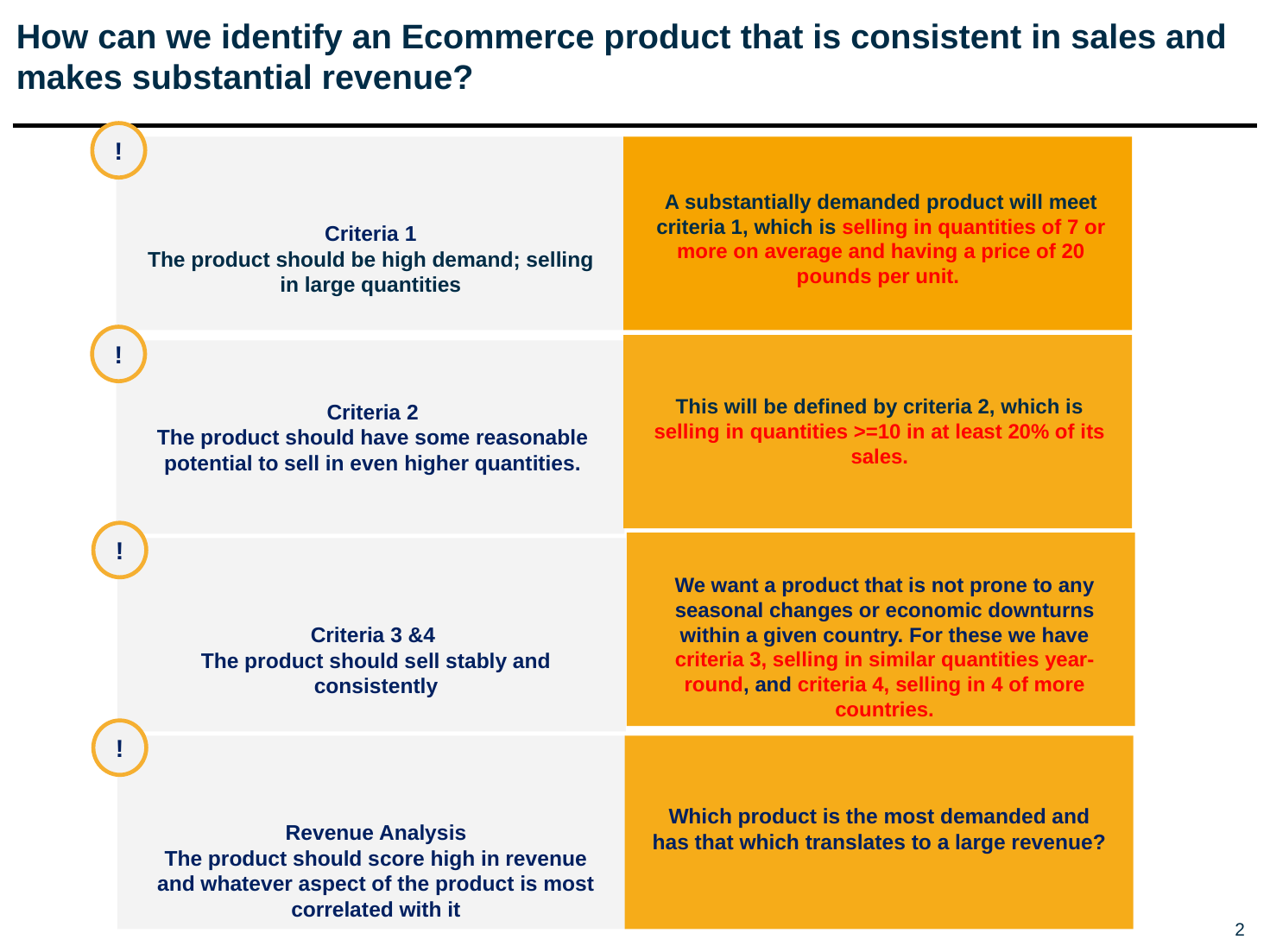

# How can we identify an Ecommerce product that is consistent in sales and makes substantial revenue?
!

A substantially demanded product will meet criteria 1, which is selling in quantities of 7 or more on average and having a price of 20 pounds per unit.
Criteria 1
The product should be high demand; selling in large quantities
!

This will be defined by criteria 2, which is selling in quantities >=10 in at least 20% of its sales.
Criteria 2
The product should have some reasonable potential to sell in even higher quantities.
!

We want a product that is not prone to any seasonal changes or economic downturns within a given country. For these we have criteria 3, selling in similar quantities year-round, and criteria 4, selling in 4 of more countries.
Criteria 3 &4
The product should sell stably and consistently
!

Which product is the most demanded and has that which translates to a large revenue?
Revenue Analysis
The product should score high in revenue and whatever aspect of the product is most correlated with it